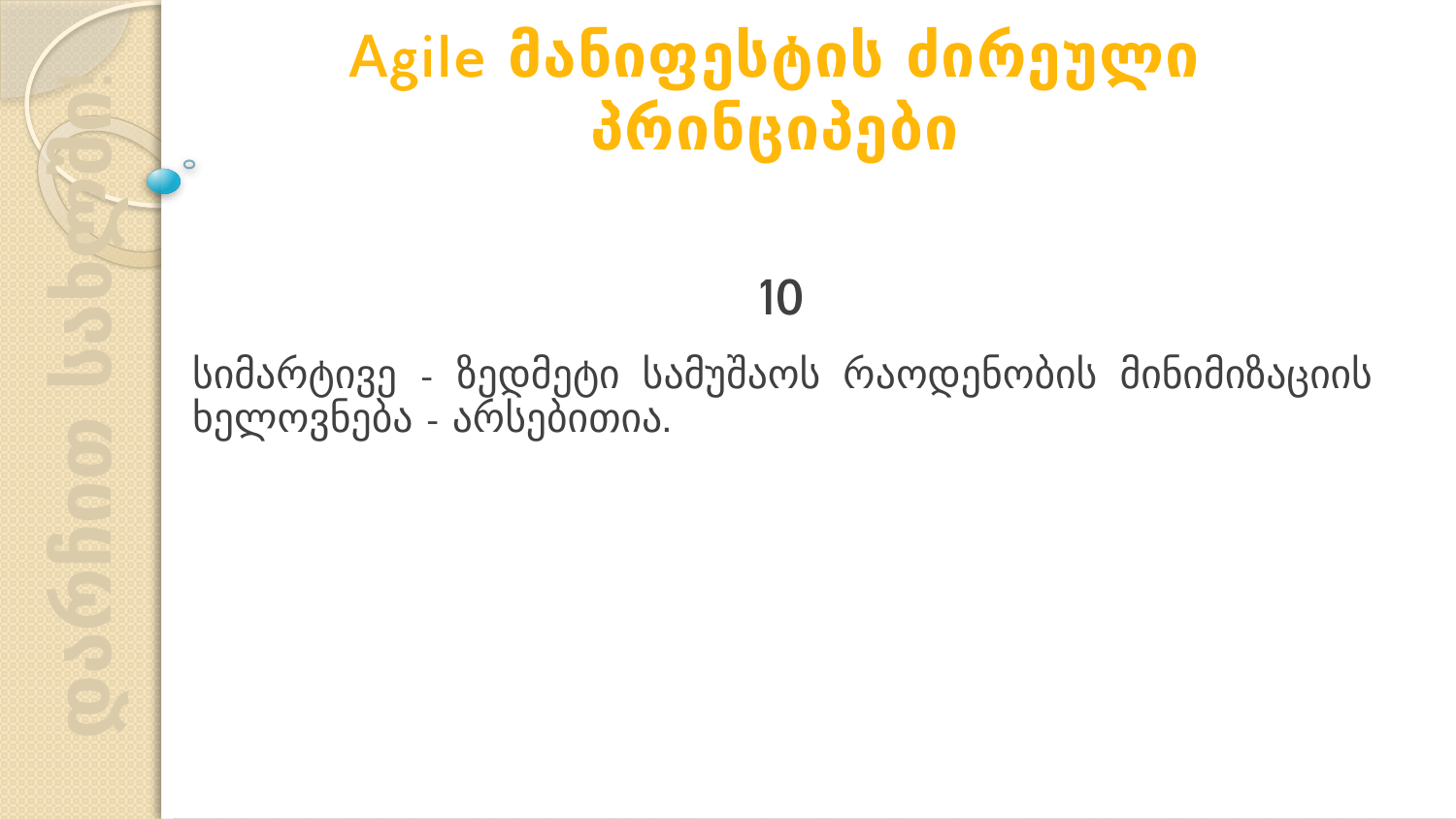

Agile მანიფესტის ძირეული პრინციპები
10
სიმარტივე - ზედმეტი სამუშაოს რაოდენობის მინიმიზაციის
ხელოვნება - არსებითია.
დარჩით სახლში!